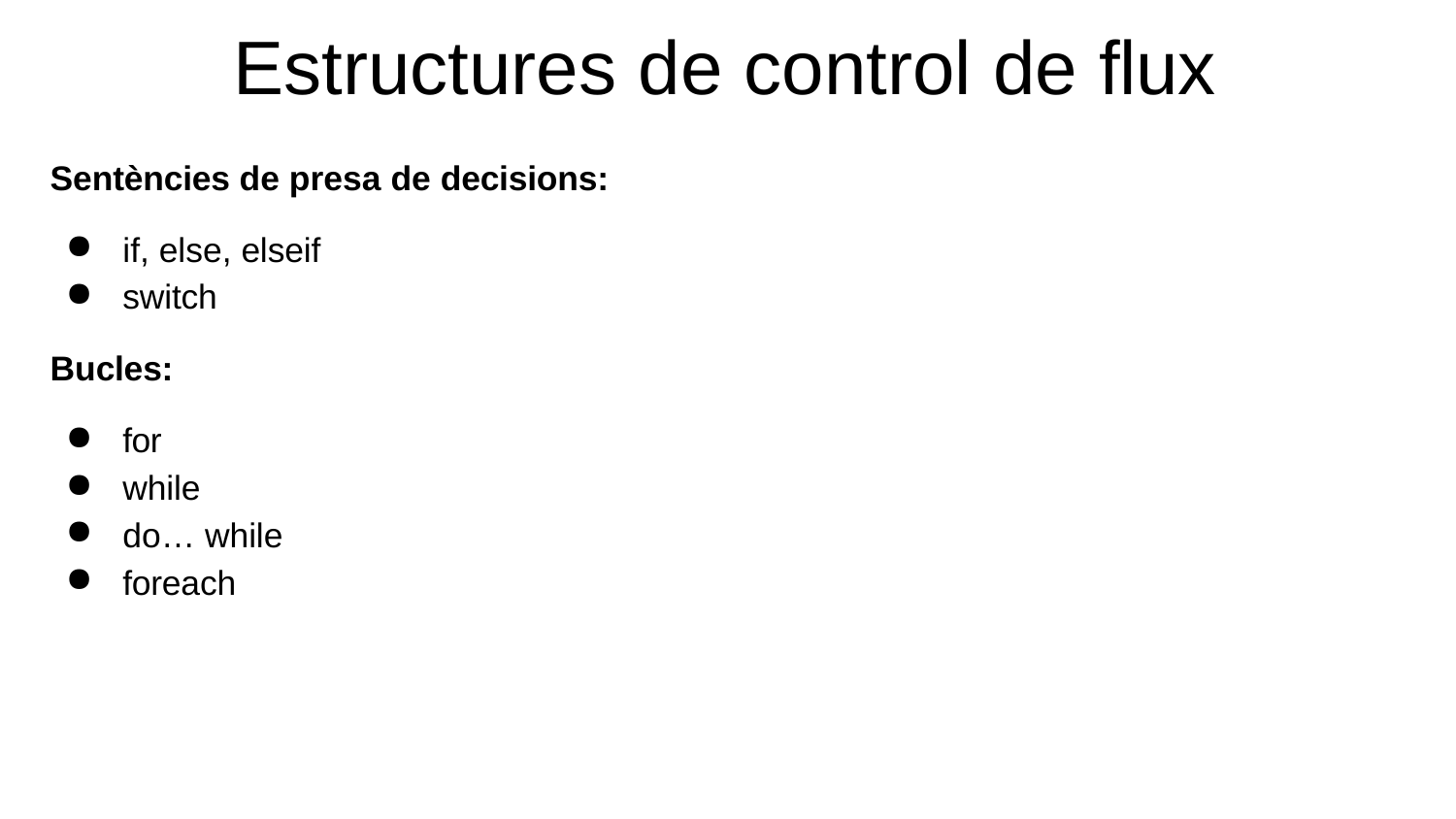

# Estructures de control de flux
Sentències de presa de decisions:
if, else, elseif
switch
Bucles:
for
while
do… while
foreach